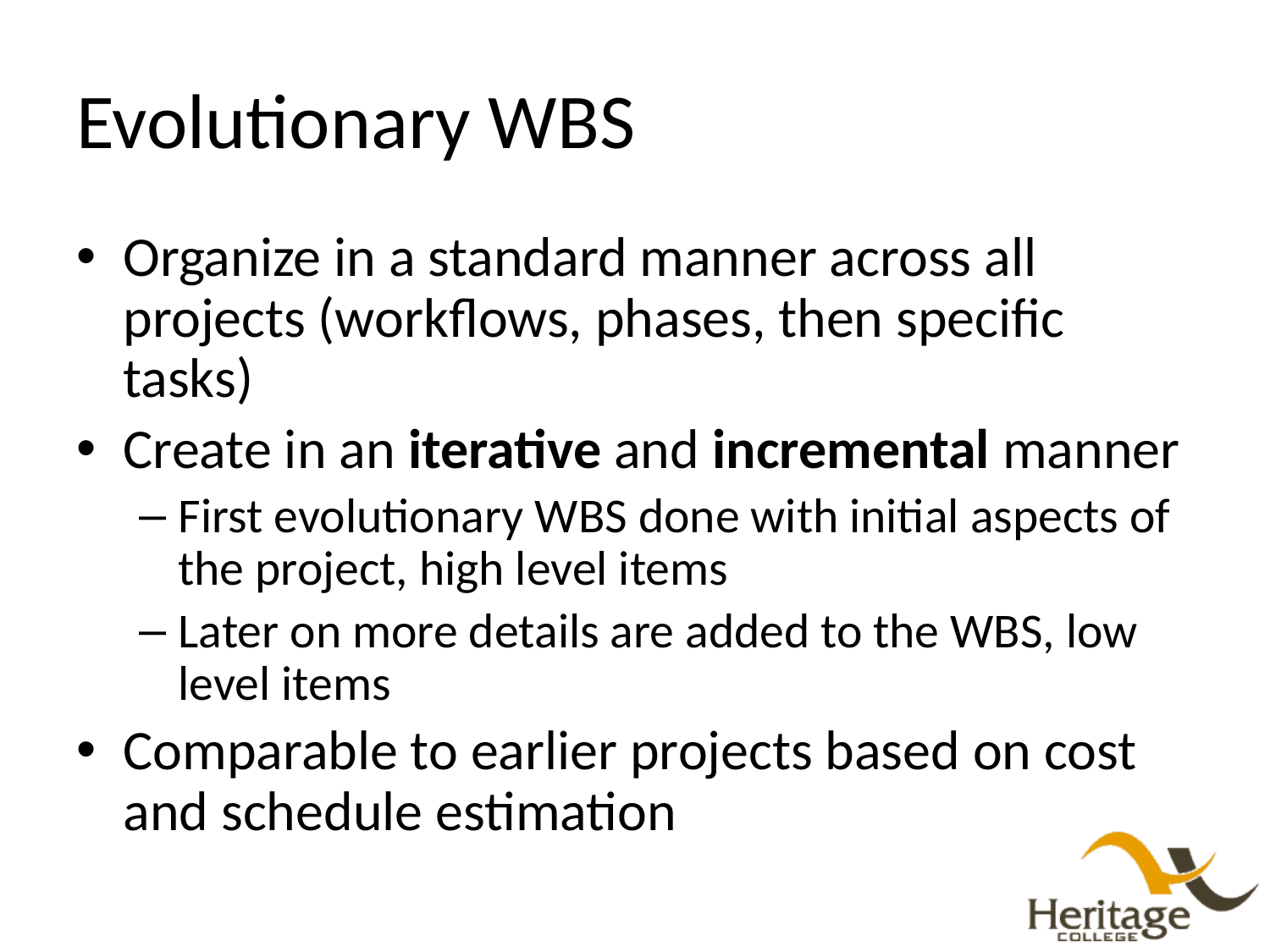

# Evolutionary WBS
Organize in a standard manner across all projects (workﬂows, phases, then specific tasks)
Create in an iterative and incremental manner
First evolutionary WBS done with initial aspects of the project, high level items
Later on more details are added to the WBS, low level items
Comparable to earlier projects based on cost and schedule estimation